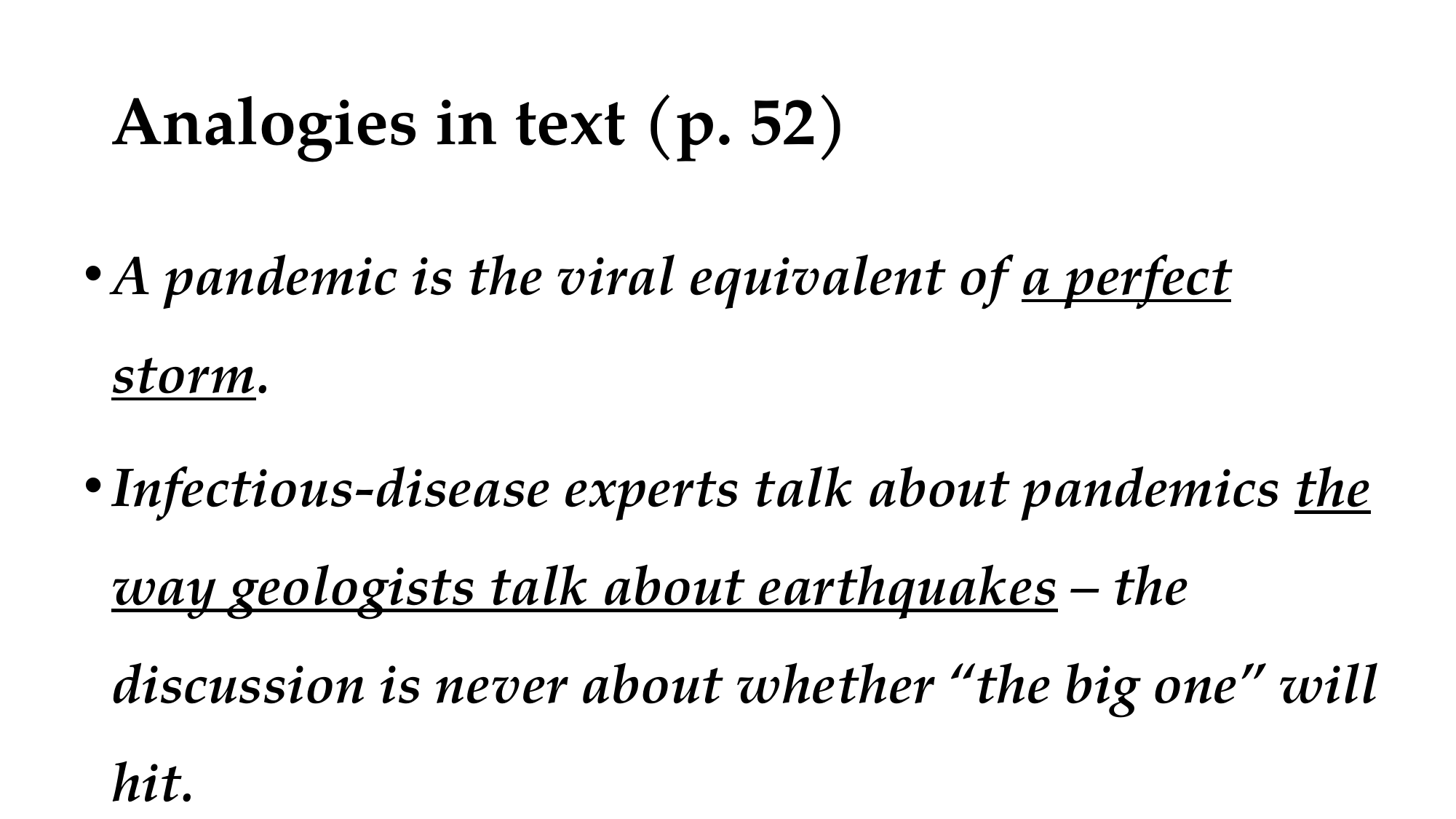

# Analogies in text (p. 52)
A pandemic is the viral equivalent of a perfect storm.
Infectious-disease experts talk about pandemics the way geologists talk about earthquakes – the discussion is never about whether “the big one” will hit.